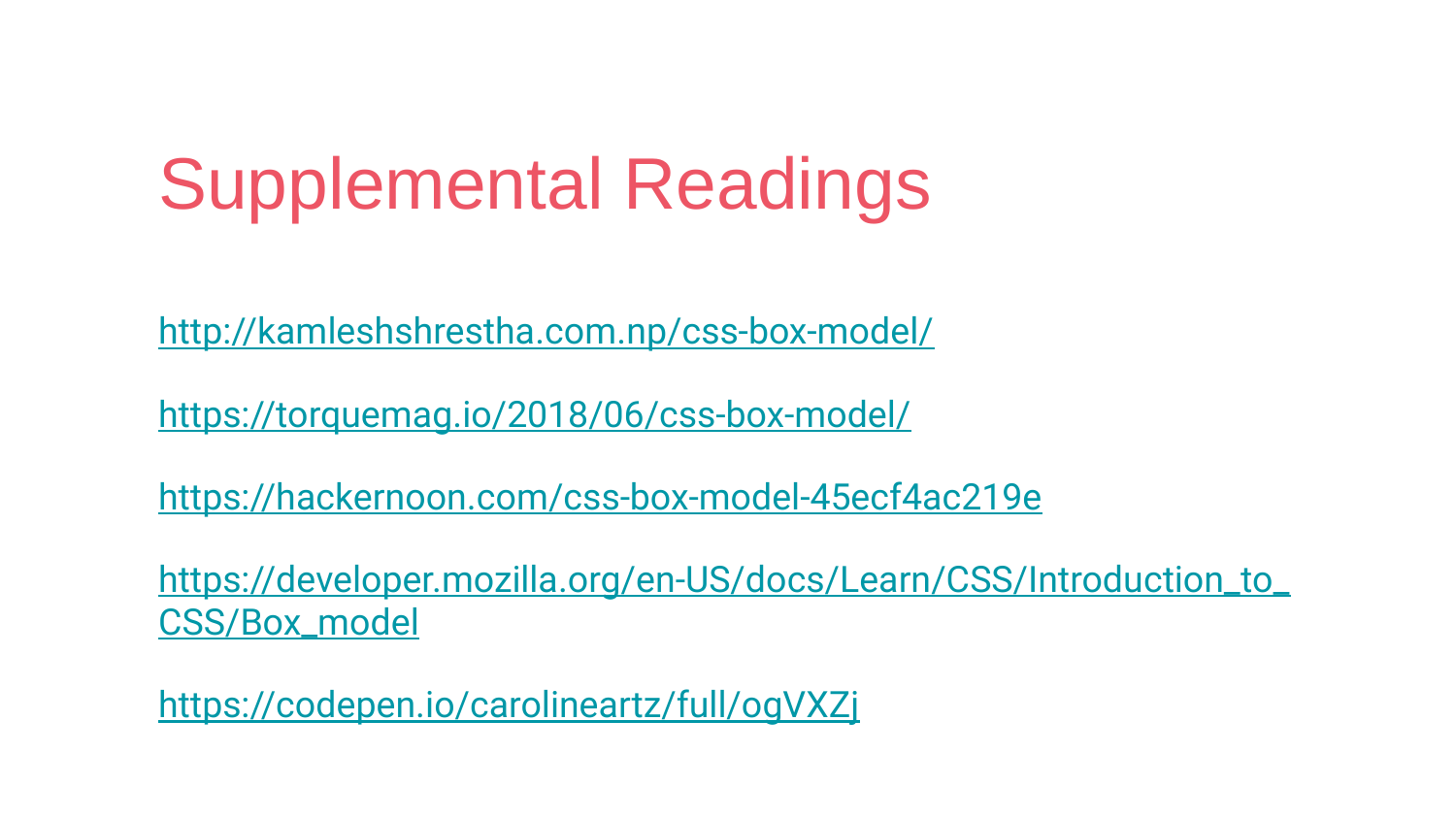

Supplemental Readings

http://kamleshshrestha.com.np/css-box-model/
https://torquemag.io/2018/06/css-box-model/
https://hackernoon.com/css-box-model-45ecf4ac219e
https://developer.mozilla.org/en-US/docs/Learn/CSS/Introduction_to_CSS/Box_model
https://codepen.io/carolineartz/full/ogVXZj